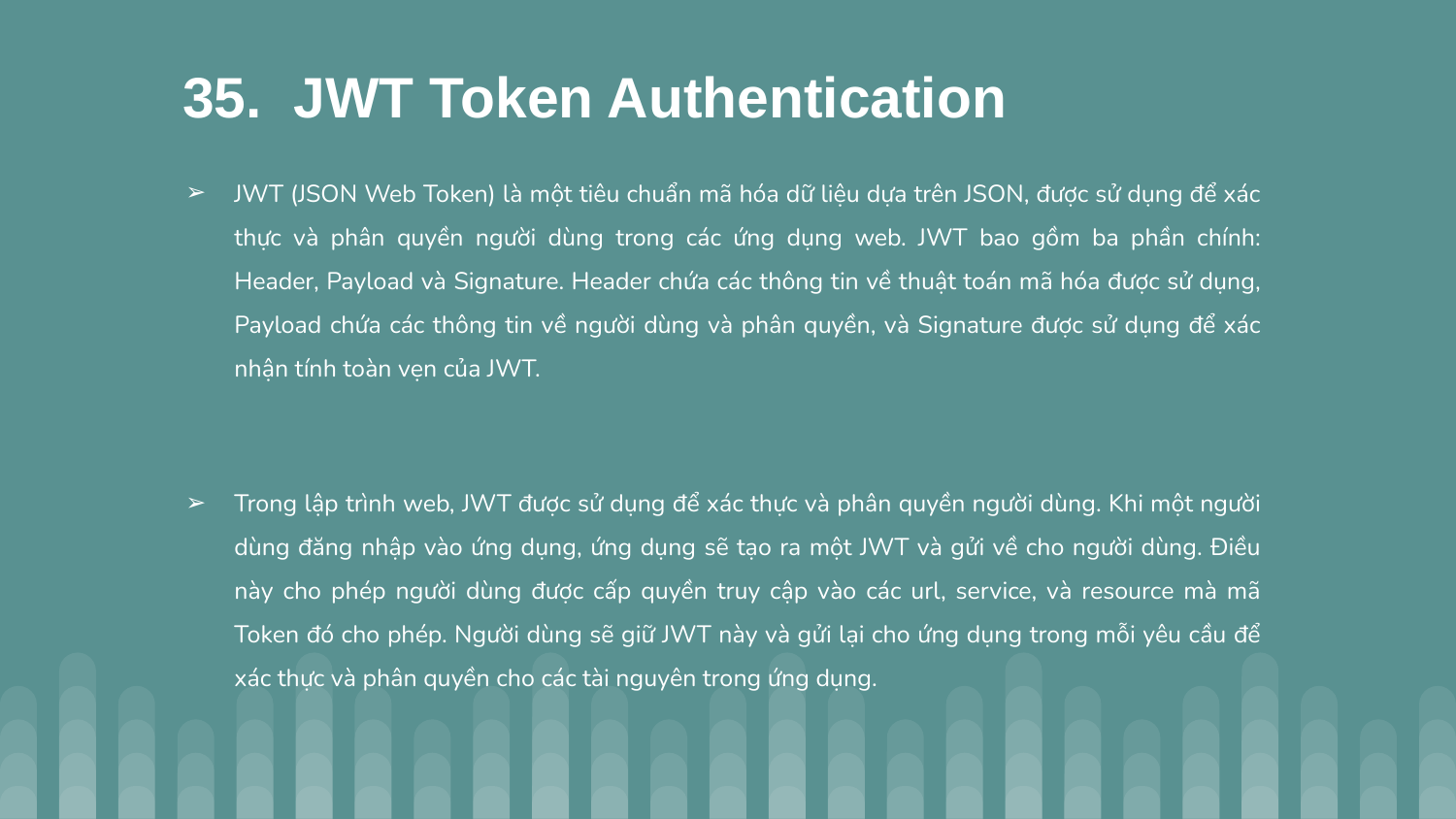

# 35.  JWT Token Authentication
JWT (JSON Web Token) là một tiêu chuẩn mã hóa dữ liệu dựa trên JSON, được sử dụng để xác thực và phân quyền người dùng trong các ứng dụng web. JWT bao gồm ba phần chính: Header, Payload và Signature. Header chứa các thông tin về thuật toán mã hóa được sử dụng, Payload chứa các thông tin về người dùng và phân quyền, và Signature được sử dụng để xác nhận tính toàn vẹn của JWT.

Trong lập trình web, JWT được sử dụng để xác thực và phân quyền người dùng. Khi một người dùng đăng nhập vào ứng dụng, ứng dụng sẽ tạo ra một JWT và gửi về cho người dùng. Điều này cho phép người dùng được cấp quyền truy cập vào các url, service, và resource mà mã Token đó cho phép. Người dùng sẽ giữ JWT này và gửi lại cho ứng dụng trong mỗi yêu cầu để xác thực và phân quyền cho các tài nguyên trong ứng dụng.